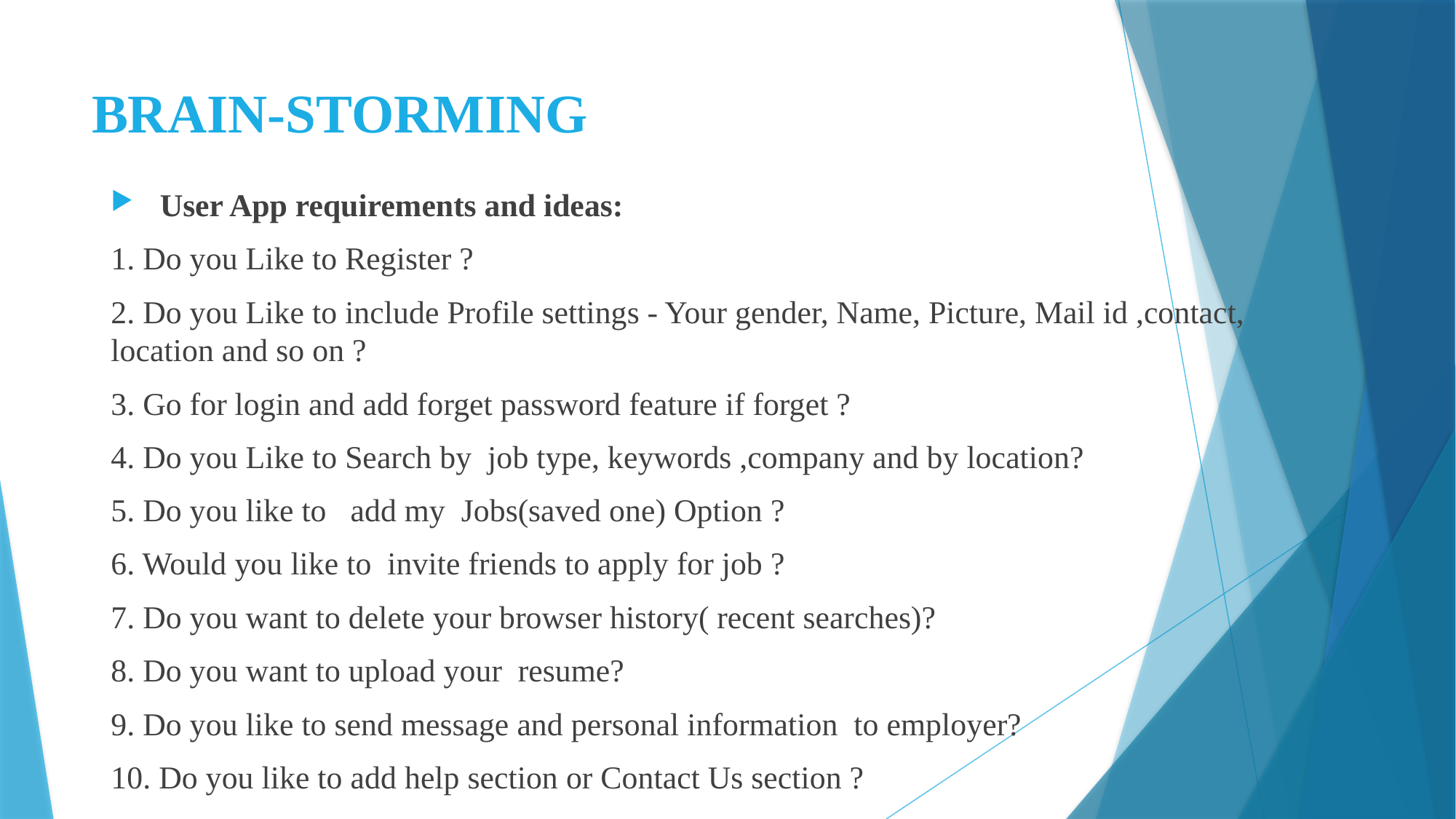

# BRAIN-STORMING
 User App requirements and ideas:
1. Do you Like to Register ?
2. Do you Like to include Profile settings - Your gender, Name, Picture, Mail id ,contact, location and so on ?
3. Go for login and add forget password feature if forget ?
4. Do you Like to Search by  job type, keywords ,company and by location?
5. Do you like to   add my  Jobs(saved one) Option ?
6. Would you like to  invite friends to apply for job ?
7. Do you want to delete your browser history( recent searches)?
8. Do you want to upload your  resume?
9. Do you like to send message and personal information  to employer?
10. Do you like to add help section or Contact Us section ?